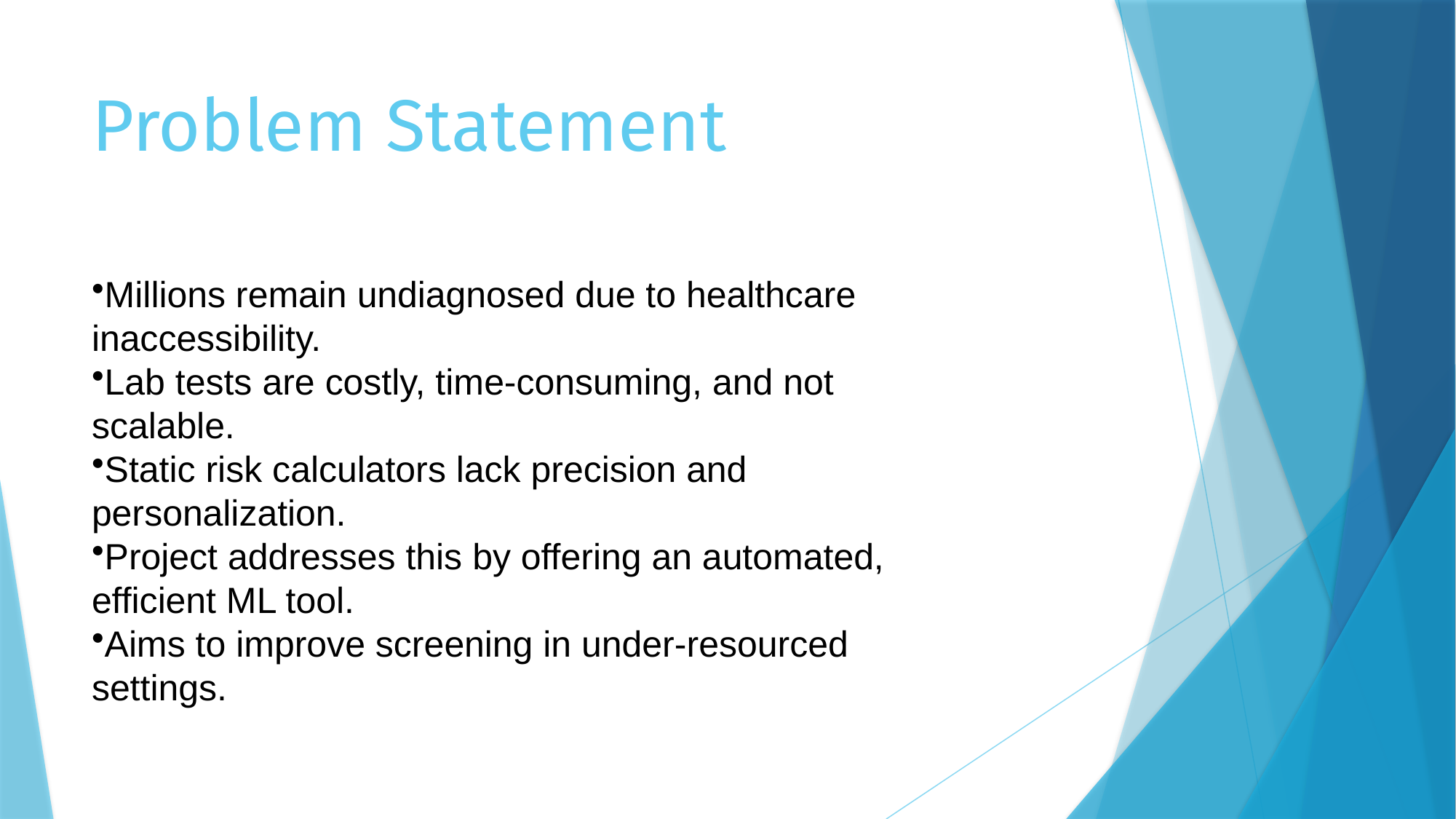

# Problem Statement
Millions remain undiagnosed due to healthcare inaccessibility.
Lab tests are costly, time-consuming, and not scalable.
Static risk calculators lack precision and personalization.
Project addresses this by offering an automated, efficient ML tool.
Aims to improve screening in under-resourced settings.